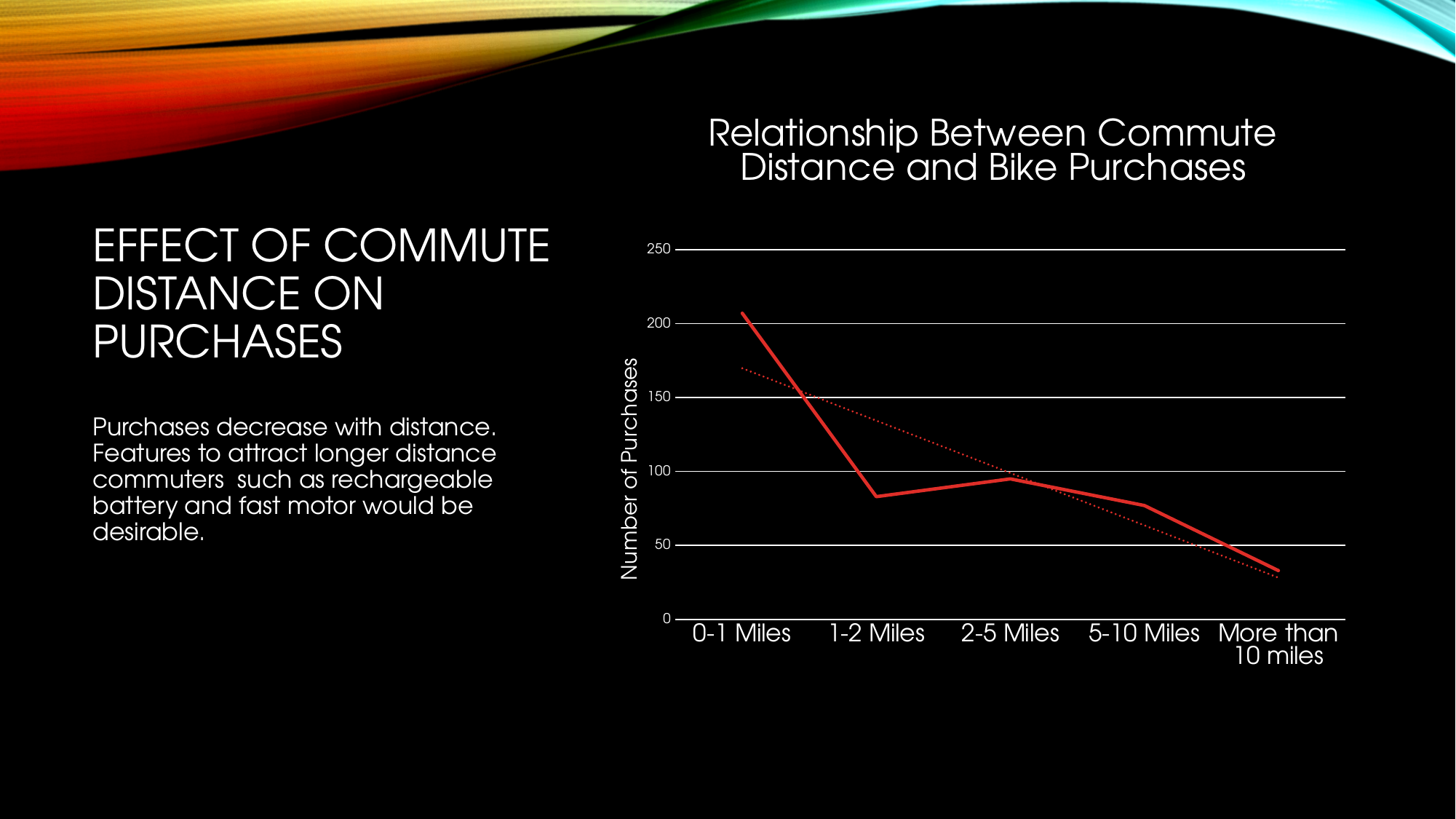

### Chart: Relationship Between Commute Distance and Bike Purchases

| Category | Total |
|---|---|
| 0-1 Miles | 207.0 |
| 1-2 Miles | 83.0 |
| 2-5 Miles | 95.0 |
| 5-10 Miles | 77.0 |
| More than 10 miles | 33.0 |
# EFFECT OF Commute Distance ON Purchases
Purchases decrease with distance. Features to attract longer distance commuters  such as rechargeable battery and fast motor would be desirable.